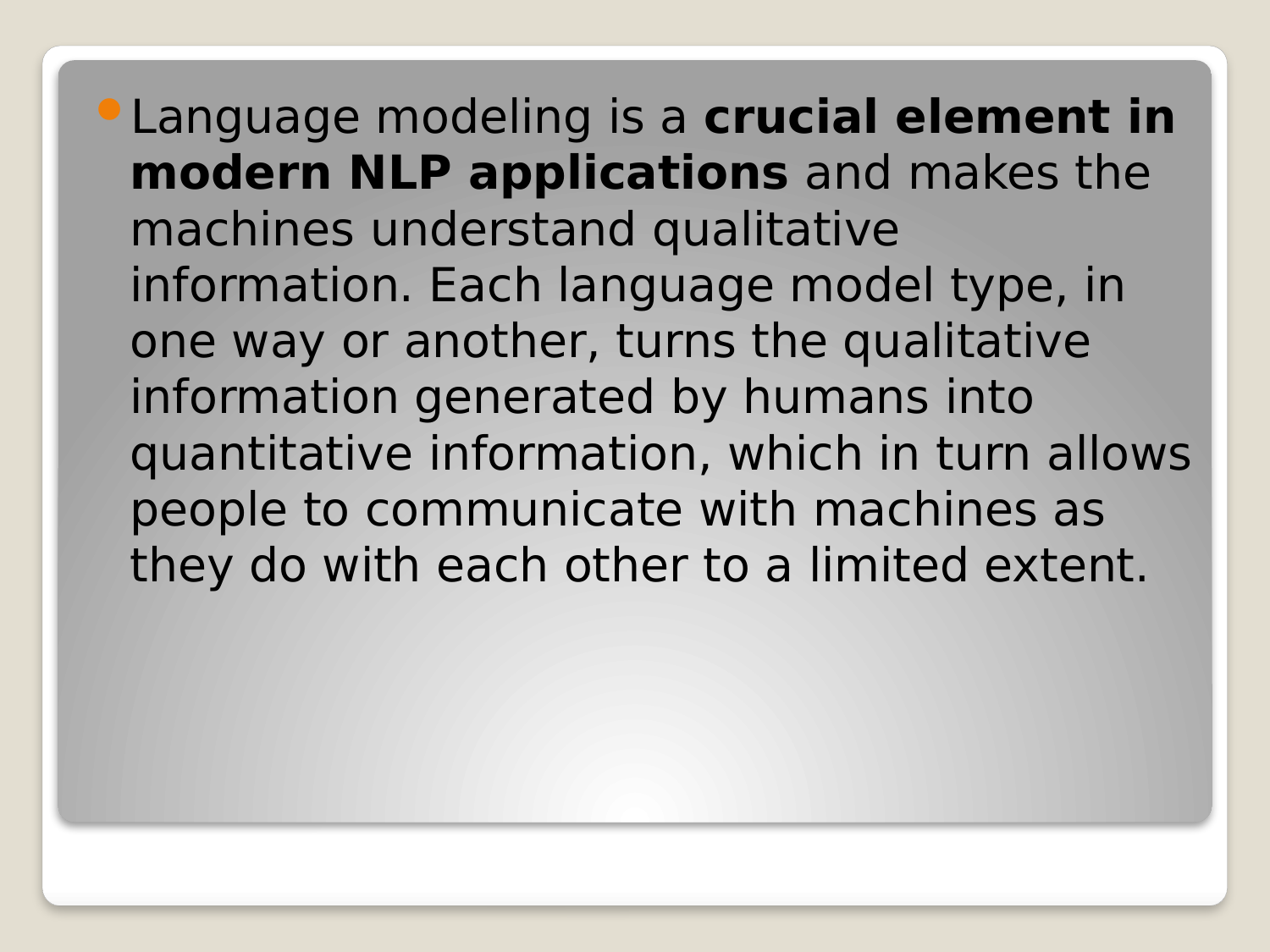

Language modeling is a crucial element in modern NLP applications and makes the machines understand qualitative information. Each language model type, in one way or another, turns the qualitative information generated by humans into quantitative information, which in turn allows people to communicate with machines as they do with each other to a limited extent.

#